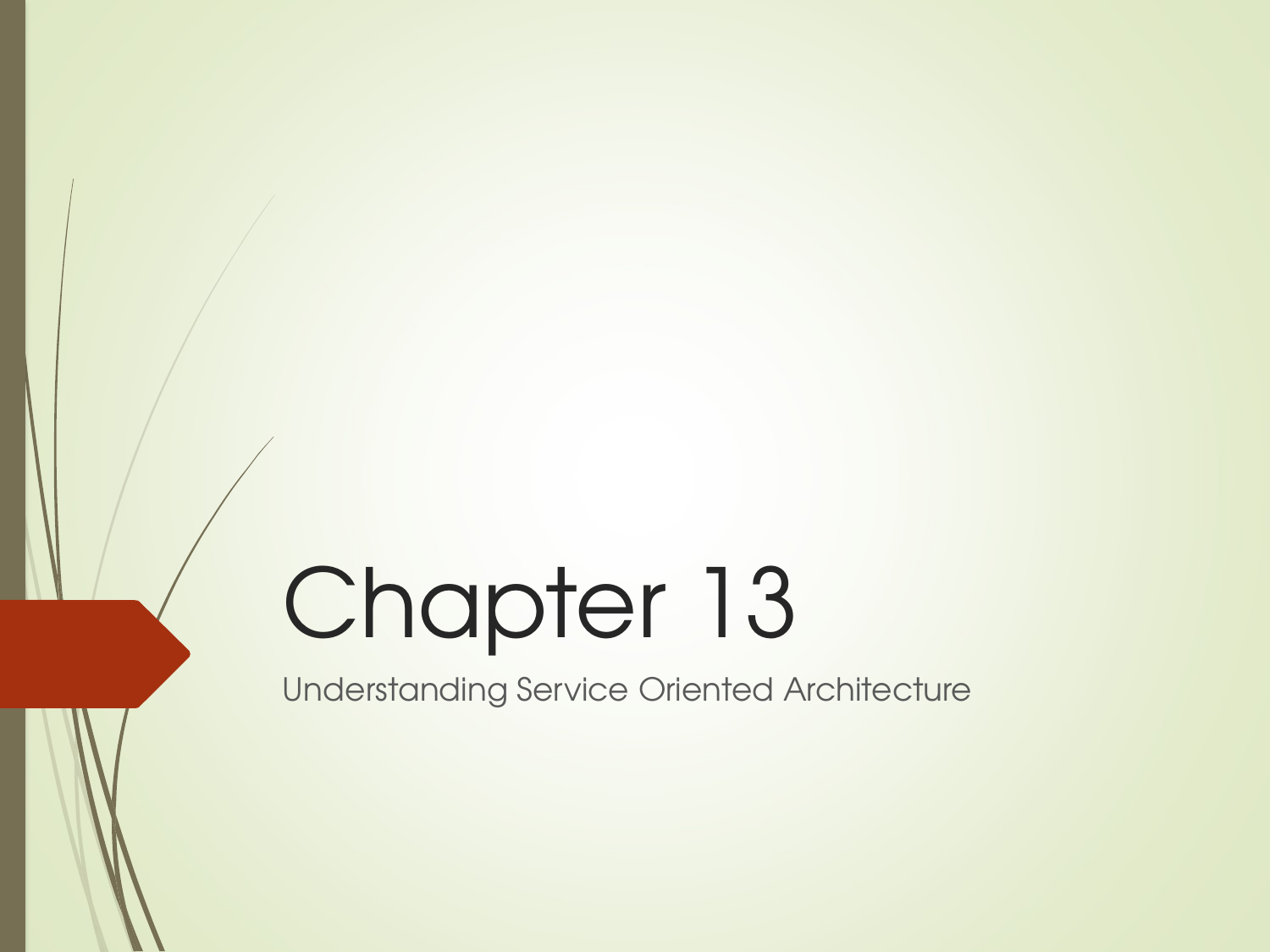

# Chapter 13
Understanding Service Oriented Architecture